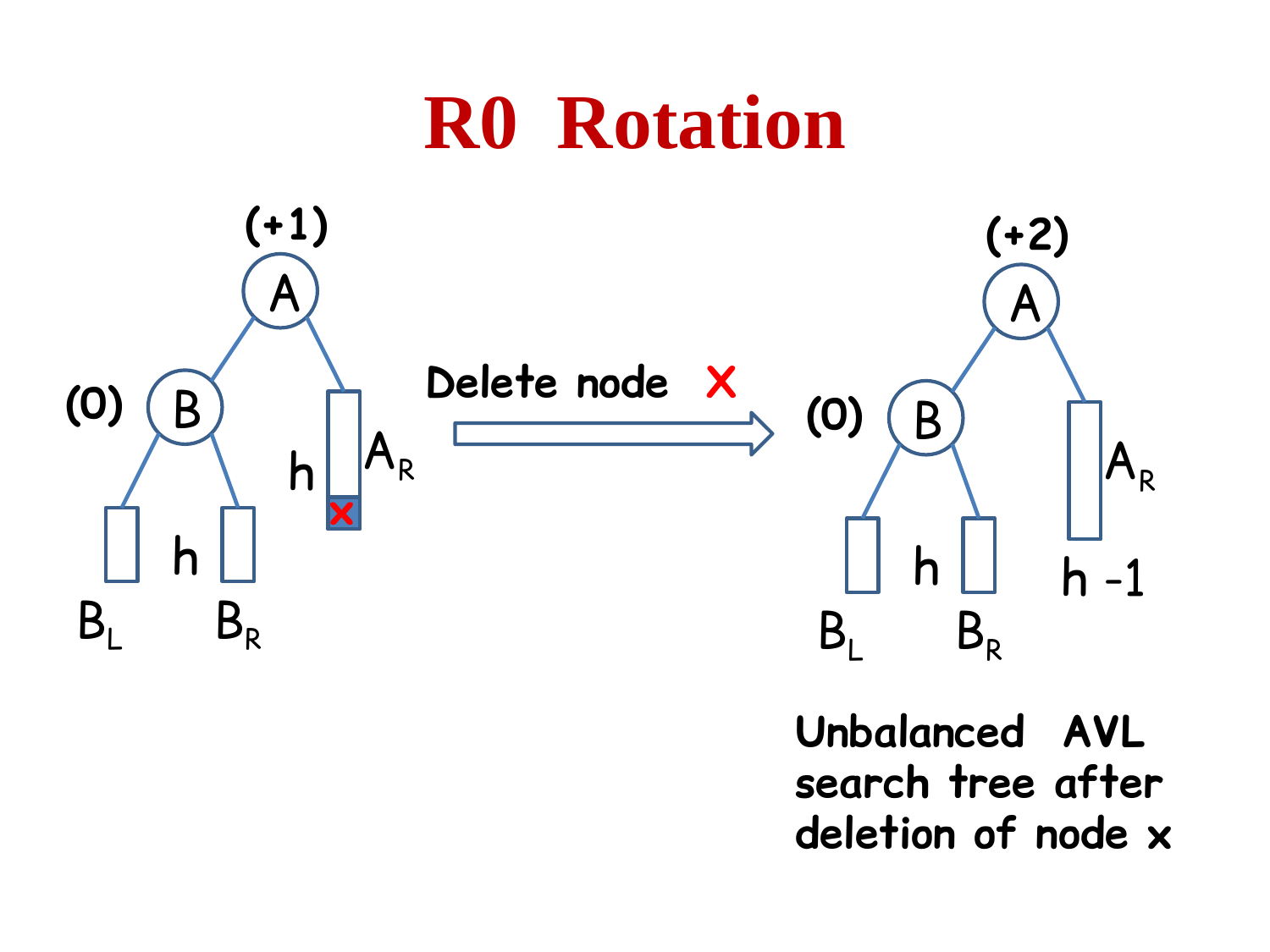

# R0  Rotation

(+1)
A
(0)
B

AR

c
h
BL
BR
(+2)
A
(0)
B

AR

c
h
BL
BR
Unbalanced  AVL search tree after deletion of node x
h -1
Delete node  X

h
x